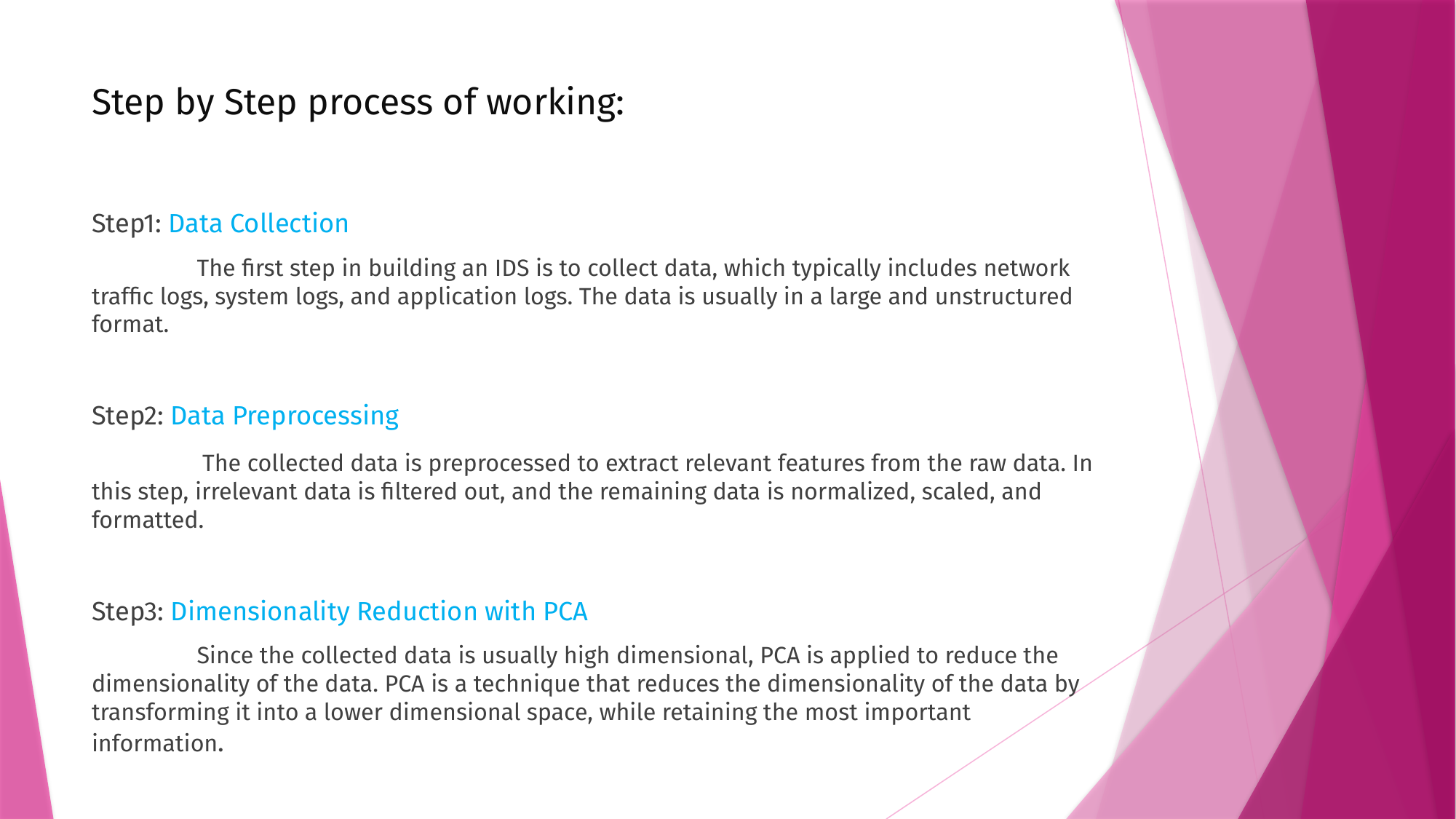

# Step by Step process of working:

Step1: Data Collection
                 The first step in building an IDS is to collect data, which typically includes network traffic logs, system logs, and application logs. The data is usually in a large and unstructured format.

Step2: Data Preprocessing
                The collected data is preprocessed to extract relevant features from the raw data. In this step, irrelevant data is filtered out, and the remaining data is normalized, scaled, and formatted.

Step3: Dimensionality Reduction with PCA
                 Since the collected data is usually high dimensional, PCA is applied to reduce the dimensionality of the data. PCA is a technique that reduces the dimensionality of the data by transforming it into a lower dimensional space, while retaining the most important information.